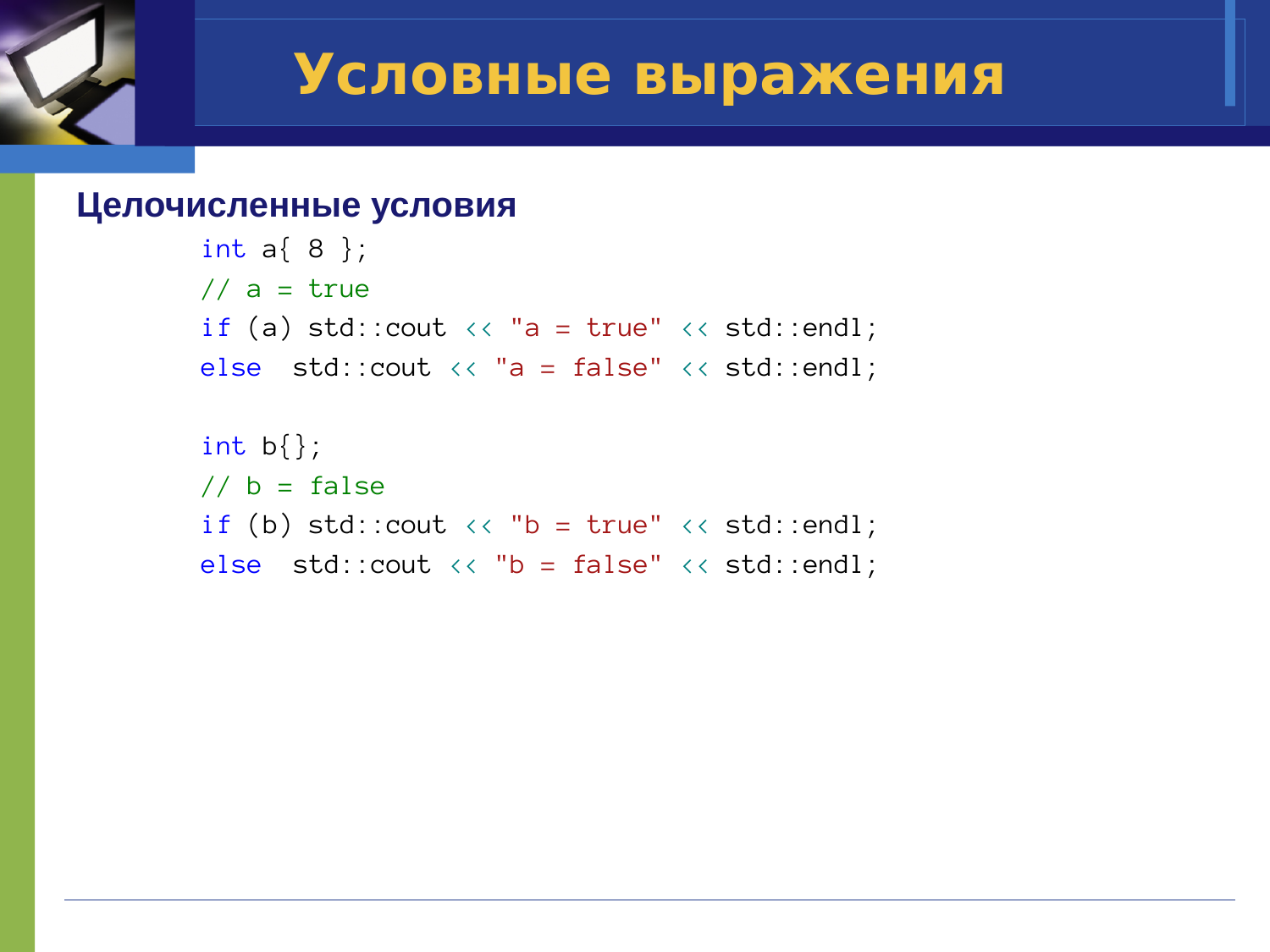

# Условные выражения
Целочисленные условия
    int a{ 8 };
    // a = true
    if (a) std::cout << "a = true" << std::endl;
    else  std::cout << "a = false" << std::endl;

    int b{};
    // b = false
    if (b) std::cout << "b = true" << std::endl;
    else  std::cout << "b = false" << std::endl;